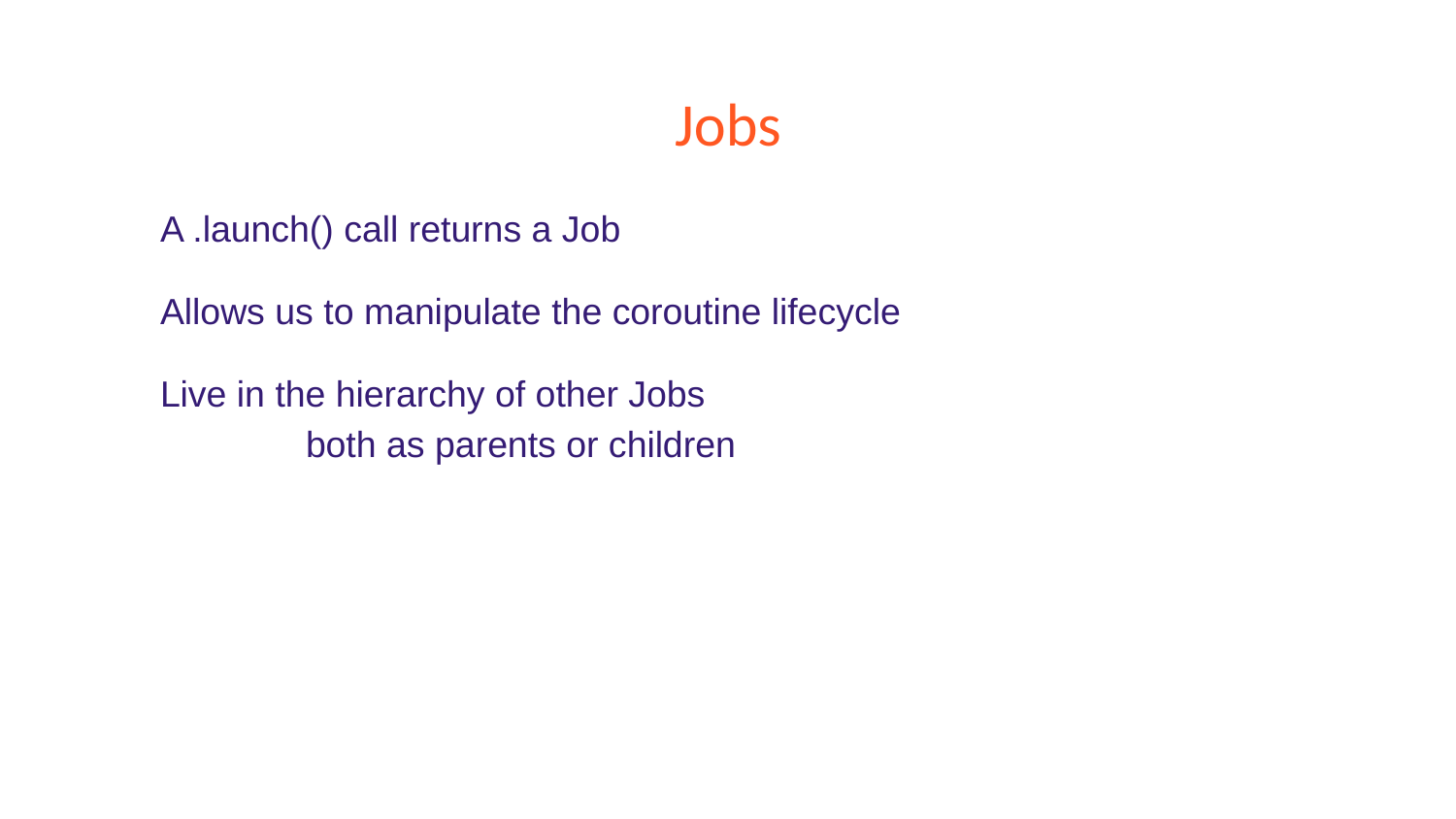

# Jobs
A .launch() call returns a Job
Allows us to manipulate the coroutine lifecycle
Live in the hierarchy of other Jobs
	both as parents or children